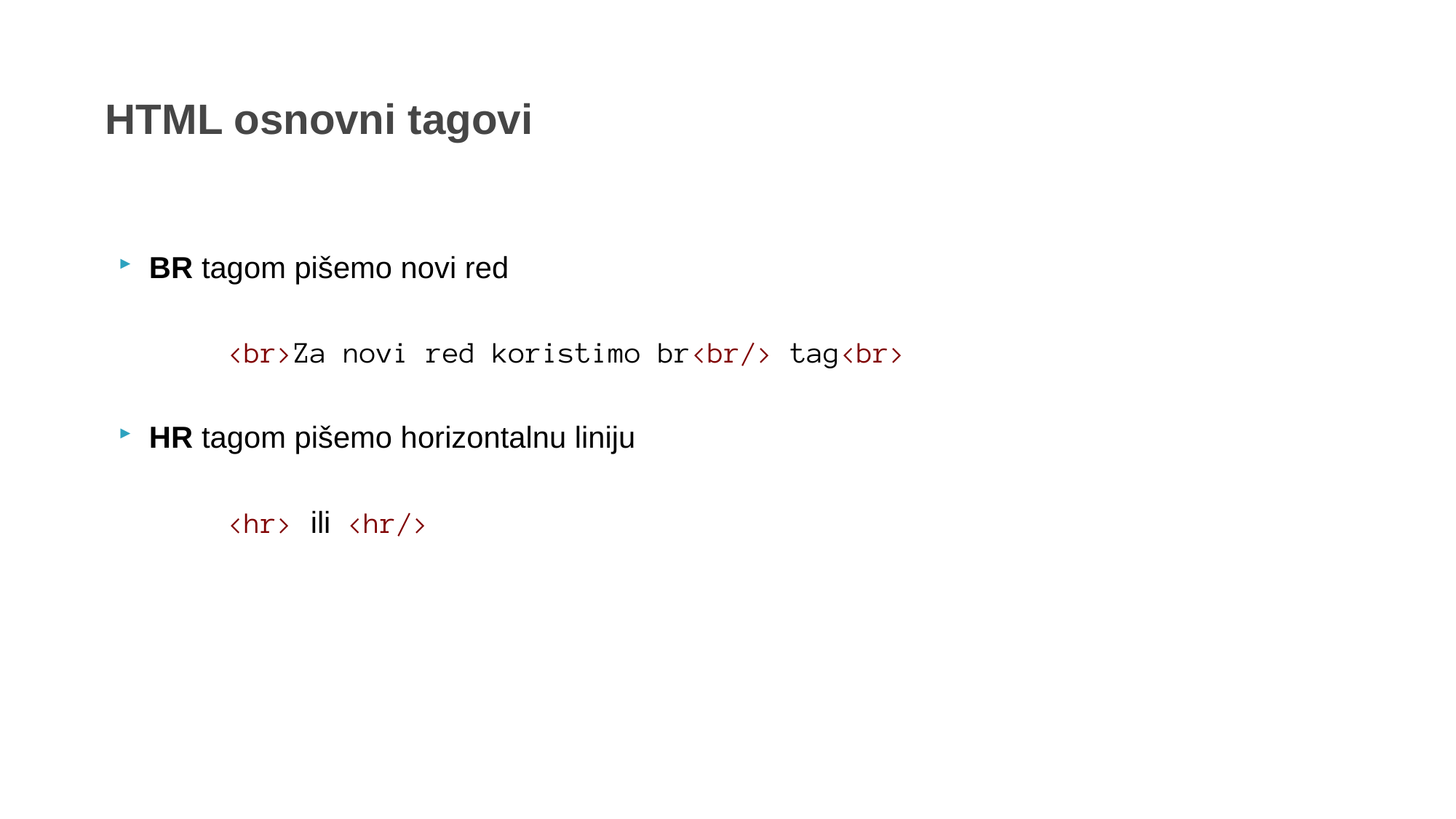

HTML osnovni tagovi

BR tagom pišemo novi red

	<br>Za novi red koristimo br<br/> tag<br>

HR tagom pišemo horizontalnu liniju

	<hr> ili <hr/>